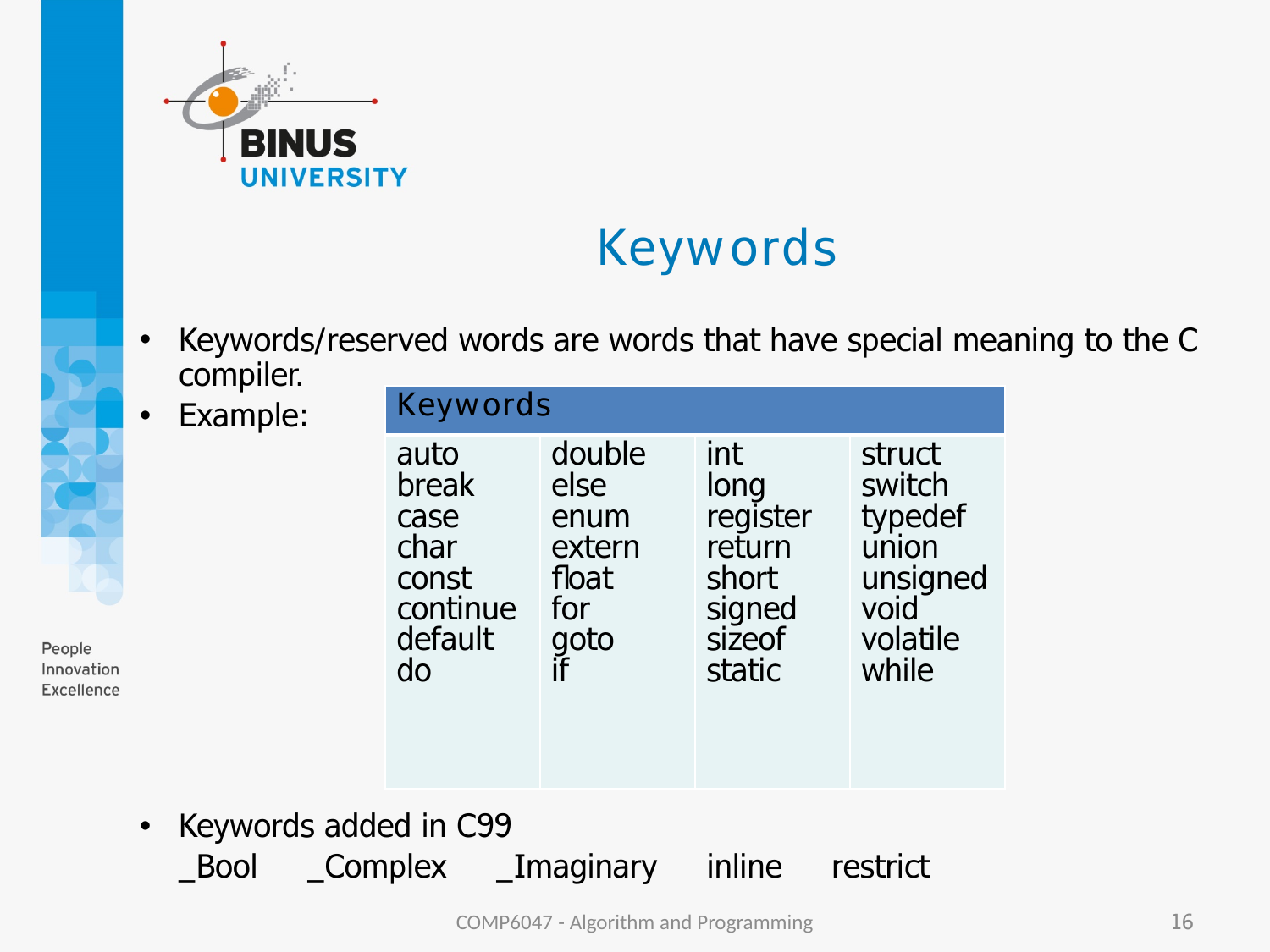

# Keywords
Keywords/reserved words are words that have special meaning to the C compiler.
Example:

Keywords added in C99
	_Bool     _Complex     _Imaginary     inline     restrict

| Keywords |  |  |  |
| --- | --- | --- | --- |
| auto break case char const continue default do | double else enum extern float for goto if | int long register return short signed sizeof static | struct switch typedef union unsigned void volatile while |
COMP6047 - Algorithm and Programming
16